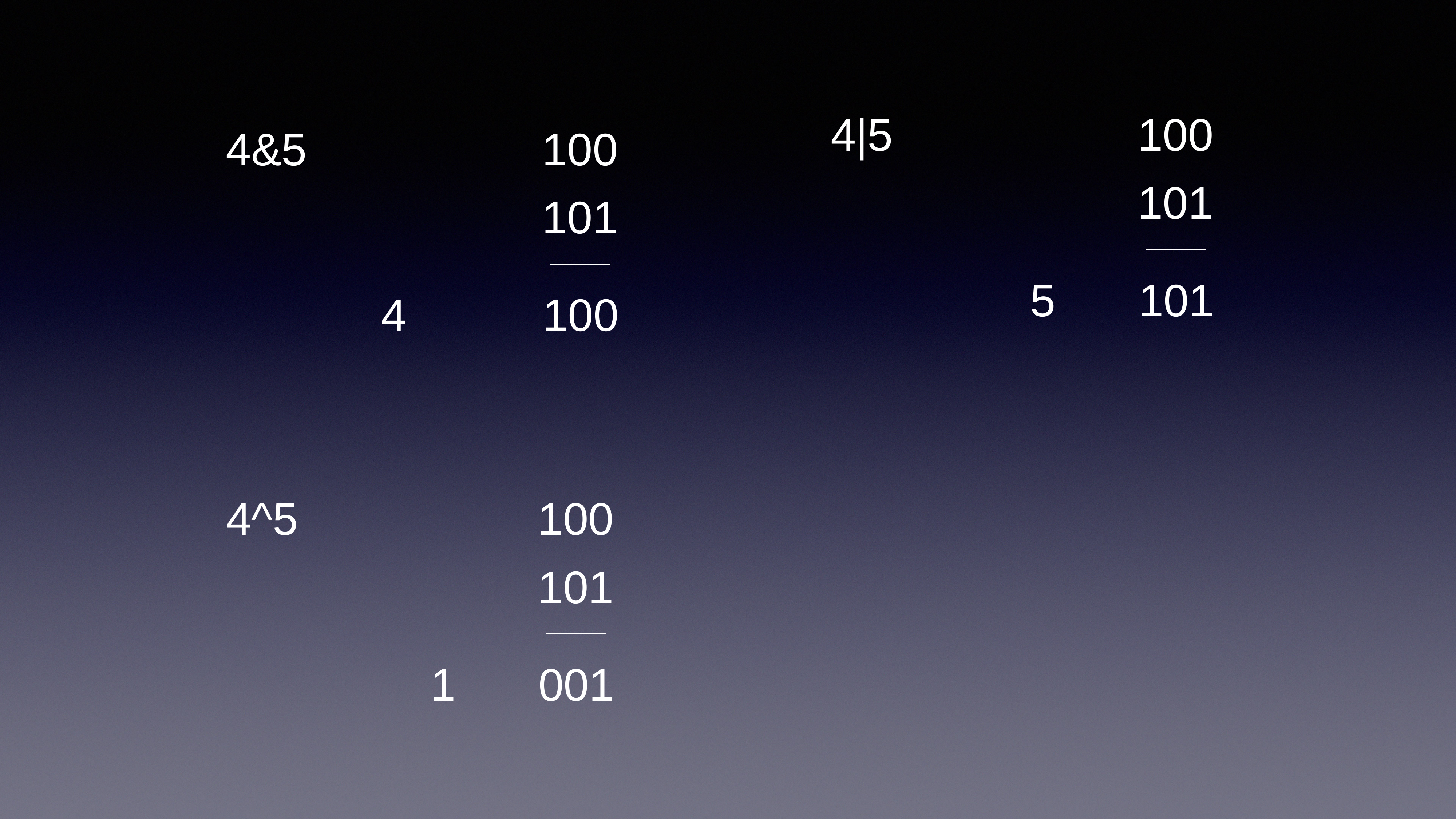

4|5
100
4&5
100
101
101

5
101
4
100
4^5
100
101

1
001